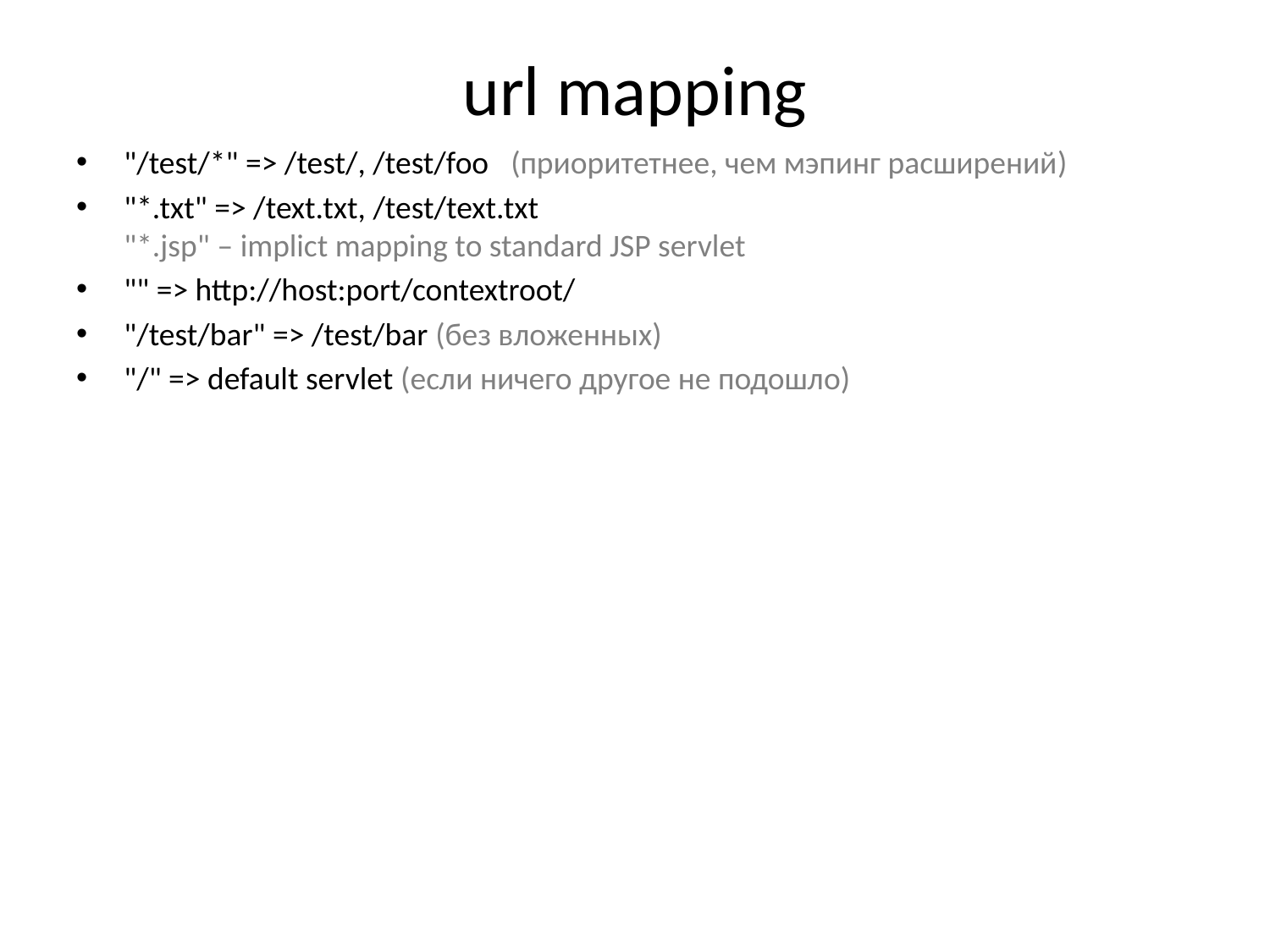

# url mapping
"/test/*" => /test/, /test/foo   (приоритетнее, чем мэпинг расширений)
"*.txt" => /text.txt, /test/text.txt
"*.jsp" – implict mapping to standard JSP servlet
"" => http://host:port/contextroot/
"/test/bar" => /test/bar (без вложенных)
"/" => default servlet (если ничего другое не подошло)